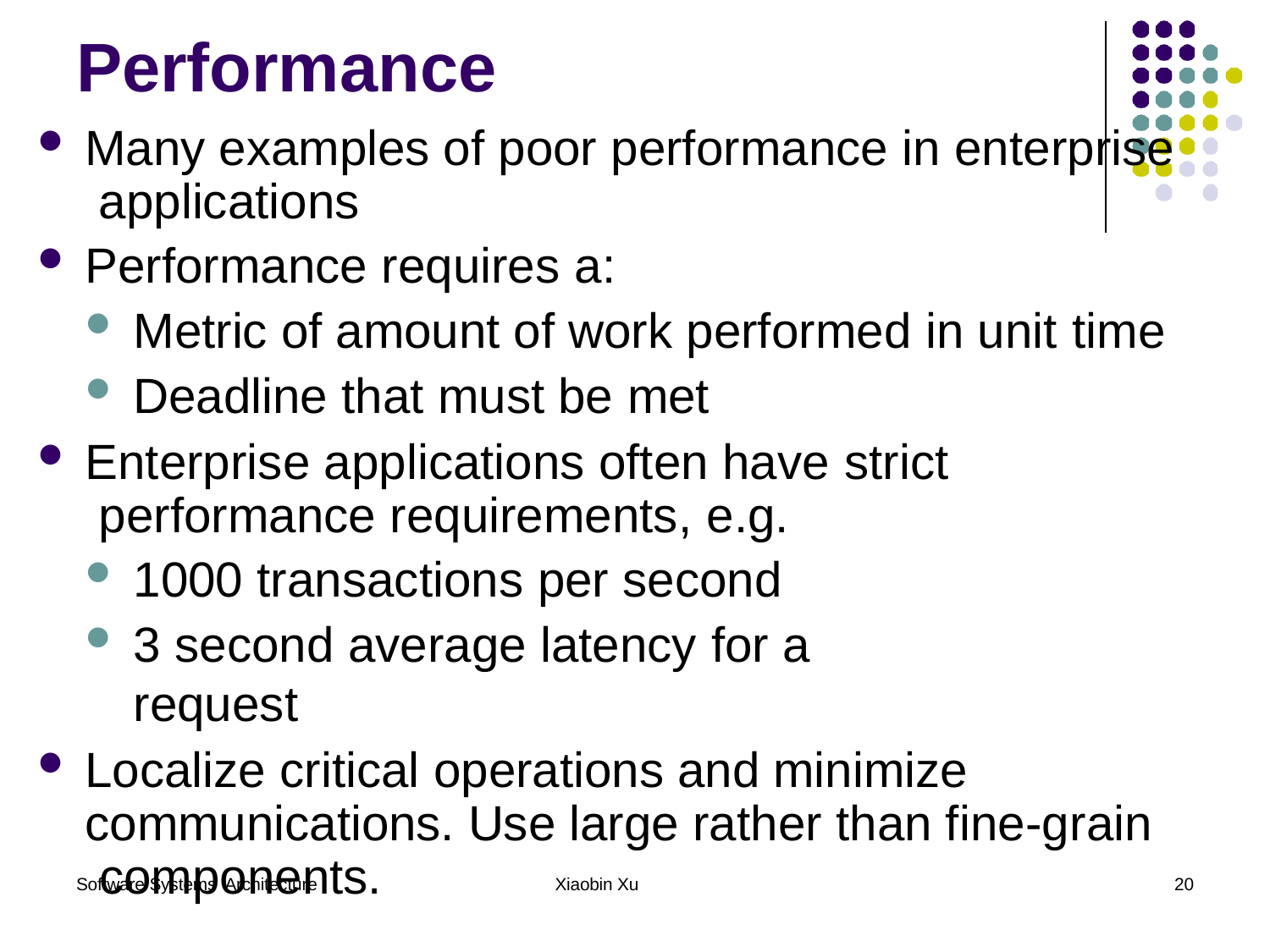

# Performance
Many examples of poor performance in enterprise  applications
Performance requires a:
Metric of amount of work performed in unit time
Deadline that must be met
Enterprise applications often have strict  performance requirements, e.g.
1000 transactions per second
3 second average latency for a request
Localize critical operations and minimize  communications. Use large rather than fine-grain  components.
Software Systems  Architecture
Xiaobin Xu
20